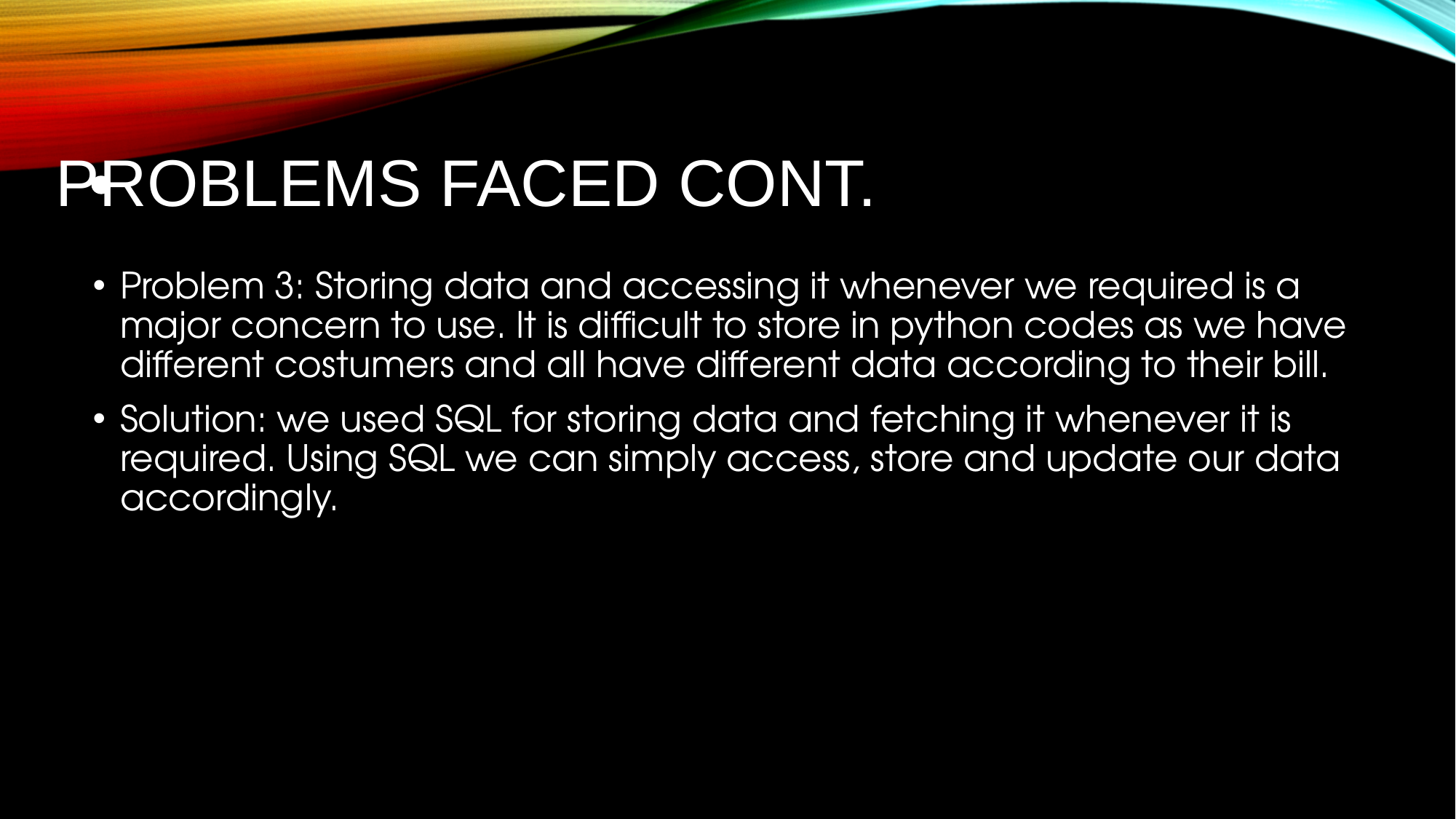

# Problems faced cont.

Problem 3: Storing data and accessing it whenever we required is a major concern to use. It is difficult to store in python codes as we have different costumers and all have different data according to their bill.
Solution: we used SQL for storing data and fetching it whenever it is required. Using SQL we can simply access, store and update our data accordingly.